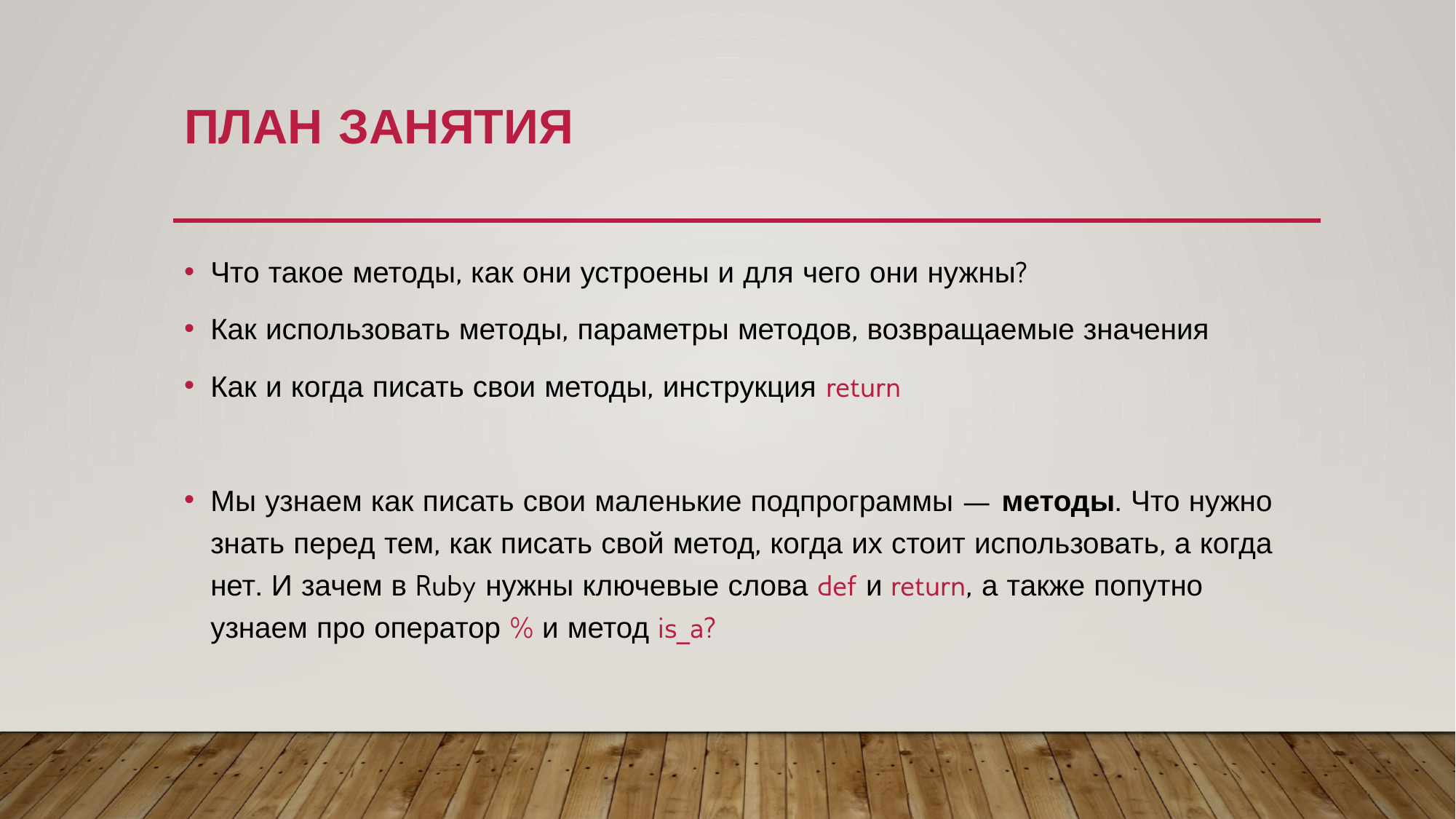

# План занятия
Что такое методы, как они устроены и для чего они нужны?
Как использовать методы, параметры методов, возвращаемые значения
Как и когда писать свои методы, инструкция return

Мы узнаем как писать свои маленькие подпрограммы — методы. Что нужно знать перед тем, как писать свой метод, когда их стоит использовать, а когда нет. И зачем в Ruby нужны ключевые слова def и return, а также попутно узнаем про оператор % и метод is_a?